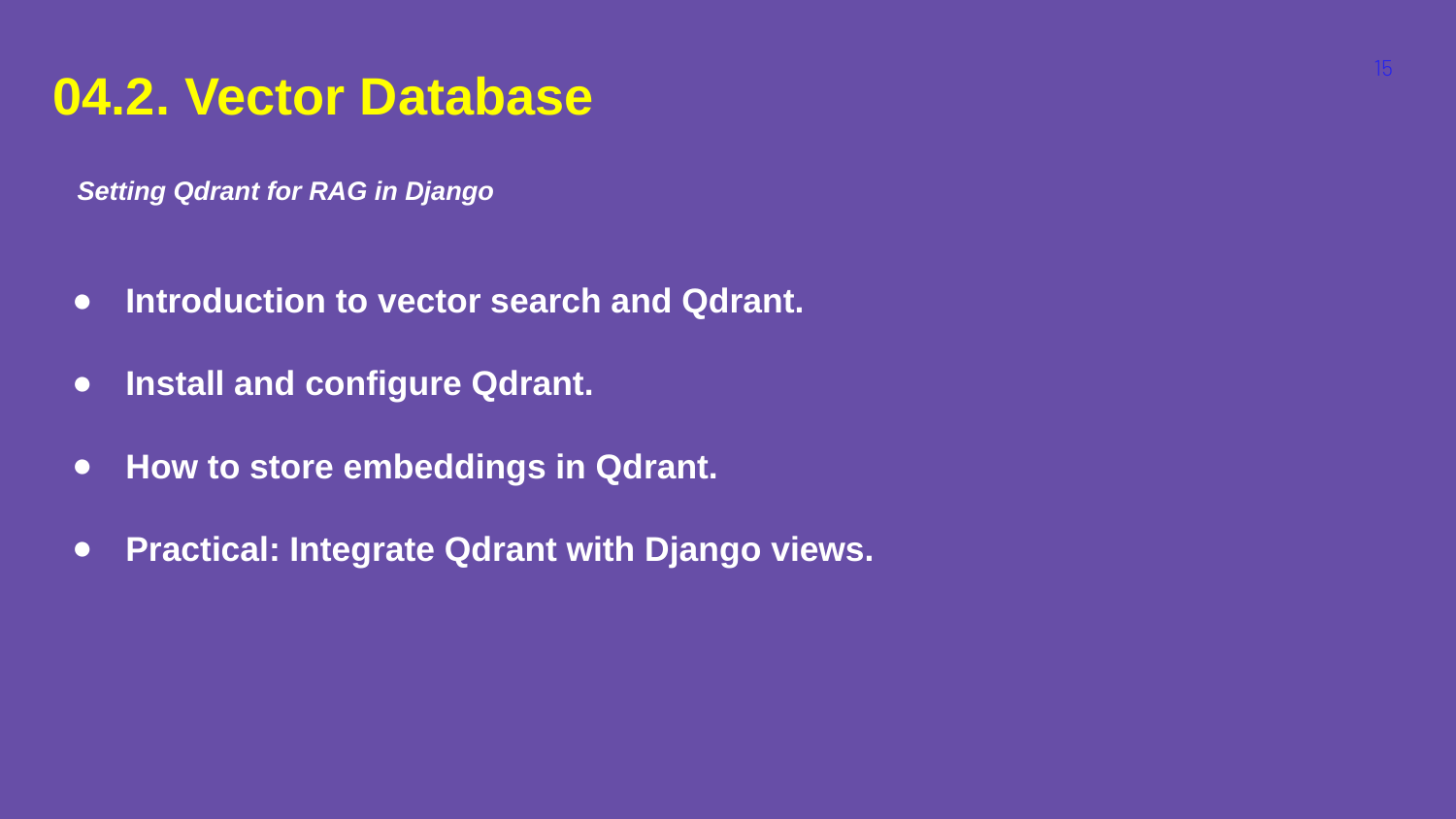

15
04.2. Vector Database
Setting Qdrant for RAG in Django
Introduction to vector search and Qdrant.
Install and configure Qdrant.
How to store embeddings in Qdrant.
Practical: Integrate Qdrant with Django views.